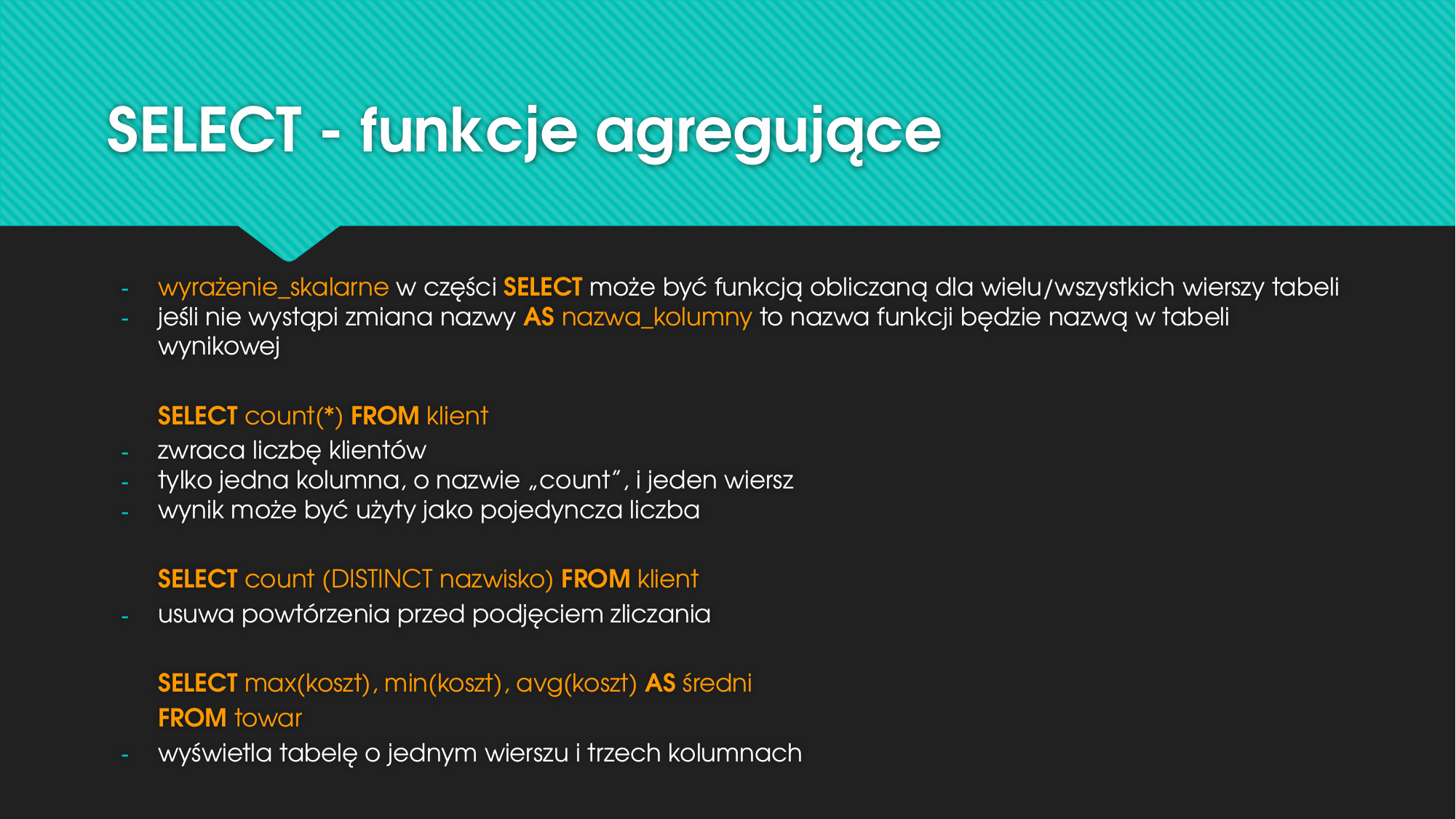

# SELECT - funkcje agregujące
wyrażenie_skalarne w części SELECT może być funkcją obliczaną dla wielu/wszystkich wierszy tabeli
jeśli nie wystąpi zmiana nazwy AS nazwa_kolumny to nazwa funkcji będzie nazwą w tabeli wynikowej

SELECT count(*) FROM klient
zwraca liczbę klientów
tylko jedna kolumna, o nazwie „count”, i jeden wiersz
wynik może być użyty jako pojedyncza liczba

SELECT count (DISTINCT nazwisko) FROM klient
usuwa powtórzenia przed podjęciem zliczania

SELECT max(koszt), min(koszt), avg(koszt) AS średni
FROM towar
wyświetla tabelę o jednym wierszu i trzech kolumnach